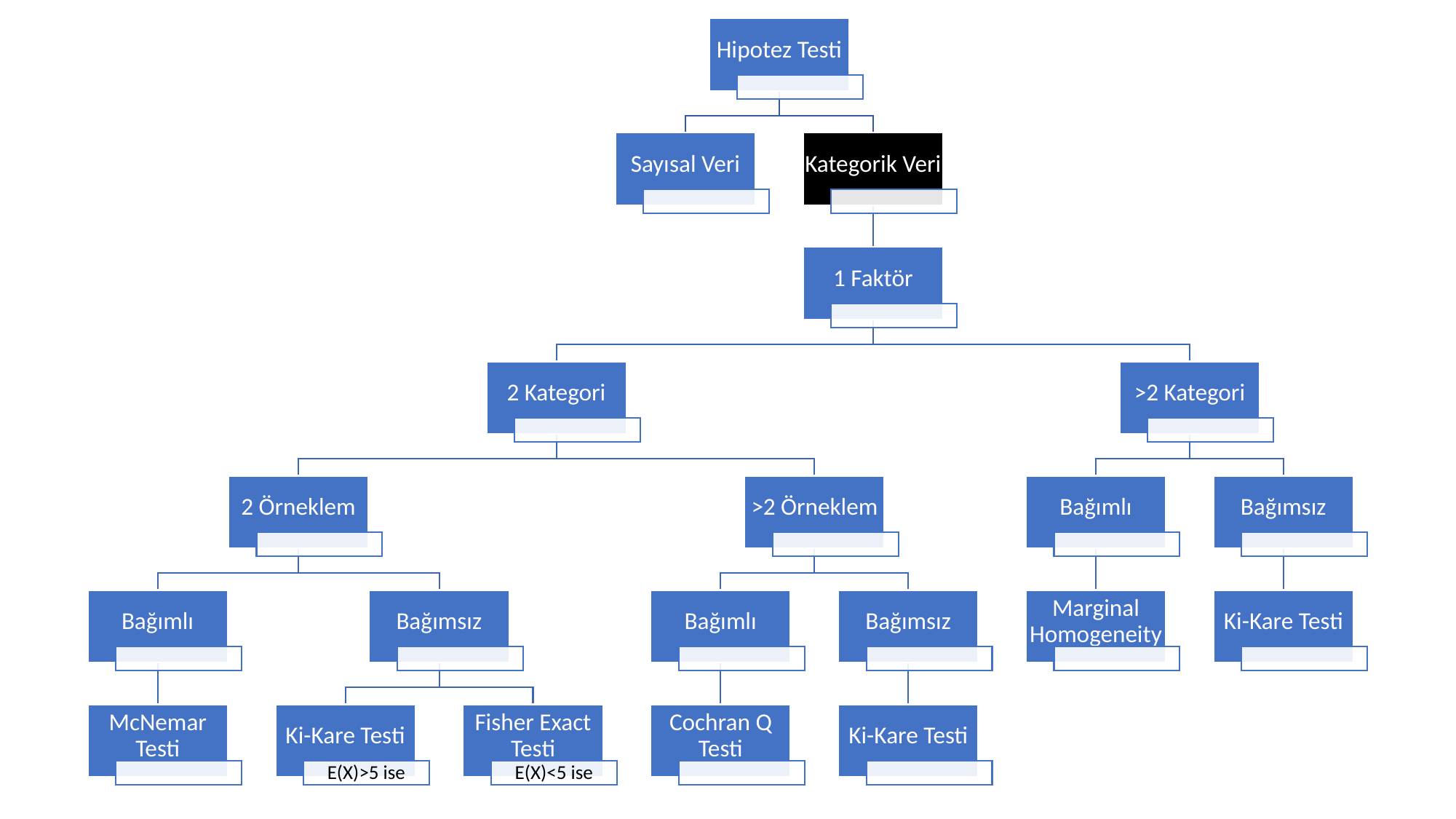

Hipotez Testi

Sayısal Veri

Kategorik Veri

1 Faktör

2 Kategori

2 Örneklem

Bağımlı

McNemar Testi

Bağımsız

Ki-Kare Testi
E(X)>5 ise
Fisher Exact Testi
E(X)<5 ise
>2 Örneklem

Bağımlı

Cochran Q Testi

Bağımsız

Ki-Kare Testi

>2 Kategori

Bağımlı

Marginal Homogeneity

Bağımsız

Ki-Kare Testi